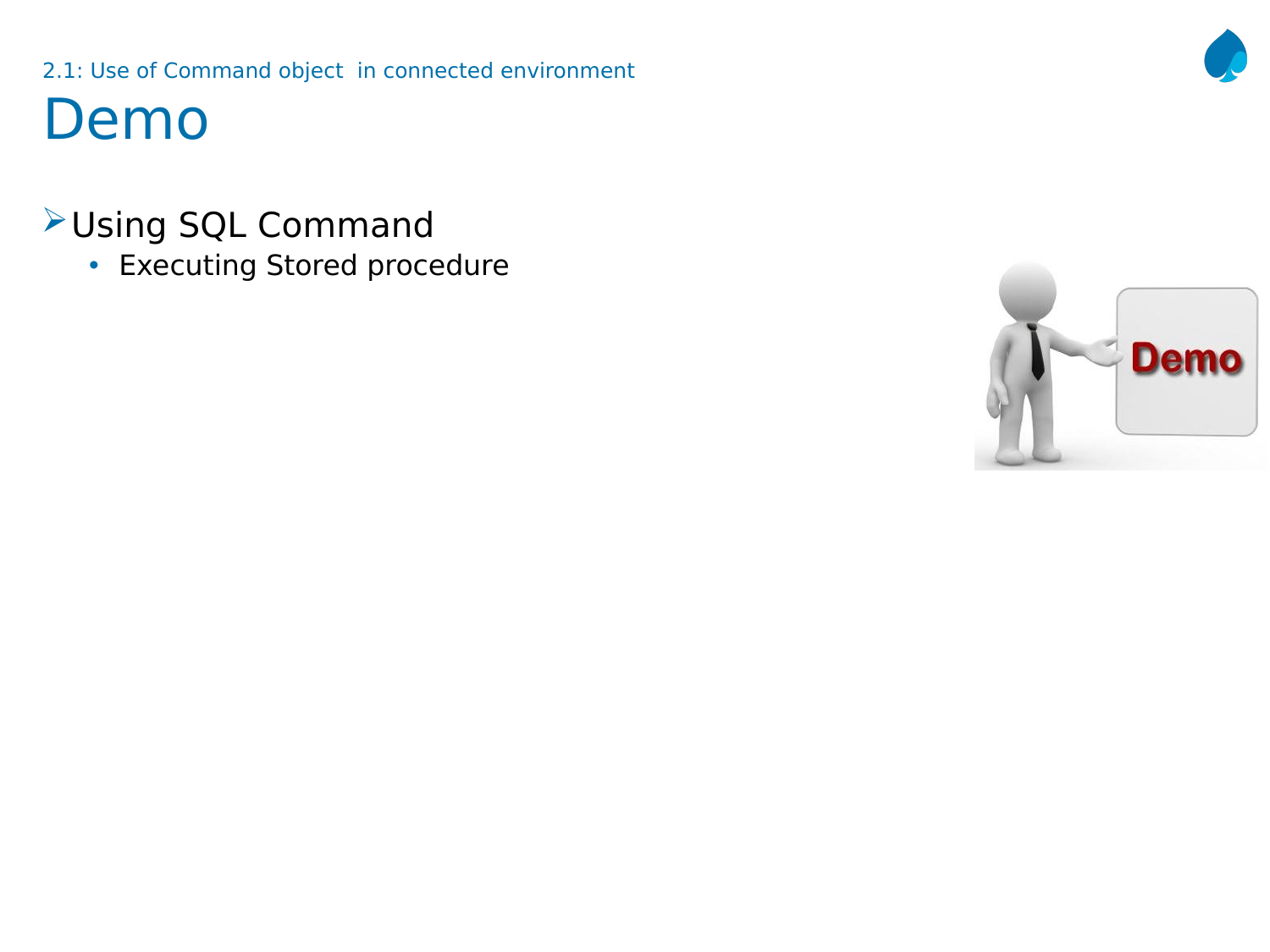

# 2.1: Use of Command object  in connected environment Demo
Using SQL Command
Executing Stored procedure